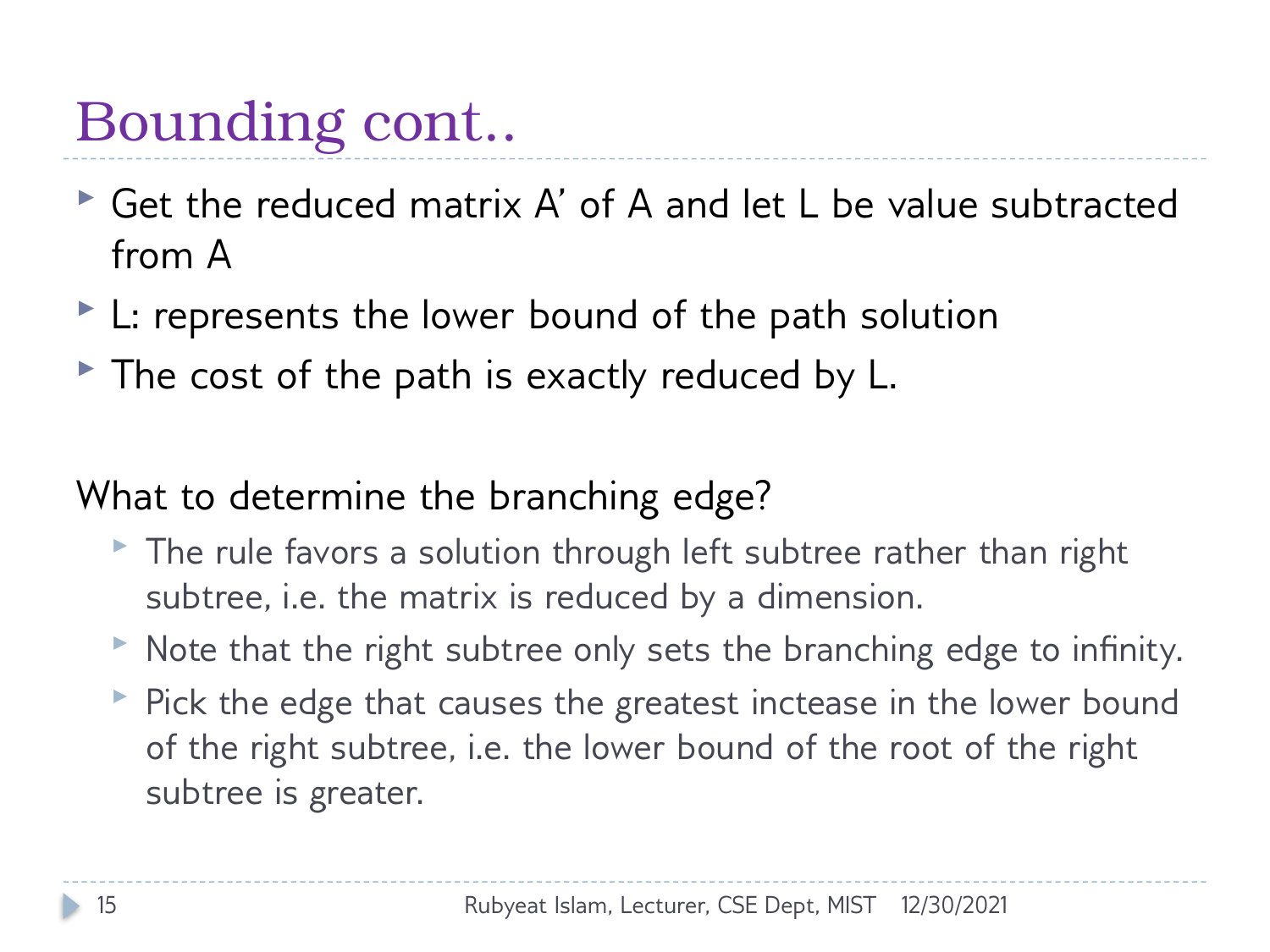

# Bounding cont..
Get the reduced matrix A’ of A and let L be value subtracted from A
L: represents the lower bound of the path solution
The cost of the path is exactly reduced by L.

What to determine the branching edge?
The rule favors a solution through left subtree rather than right subtree, i.e. the matrix is reduced by a dimension.
Note that the right subtree only sets the branching edge to infinity.
Pick the edge that causes the greatest inctease in the lower bound of the right subtree, i.e. the lower bound of the root of the right subtree is greater.

15
Rubyeat Islam, Lecturer, CSE Dept, MIST
12/30/2021